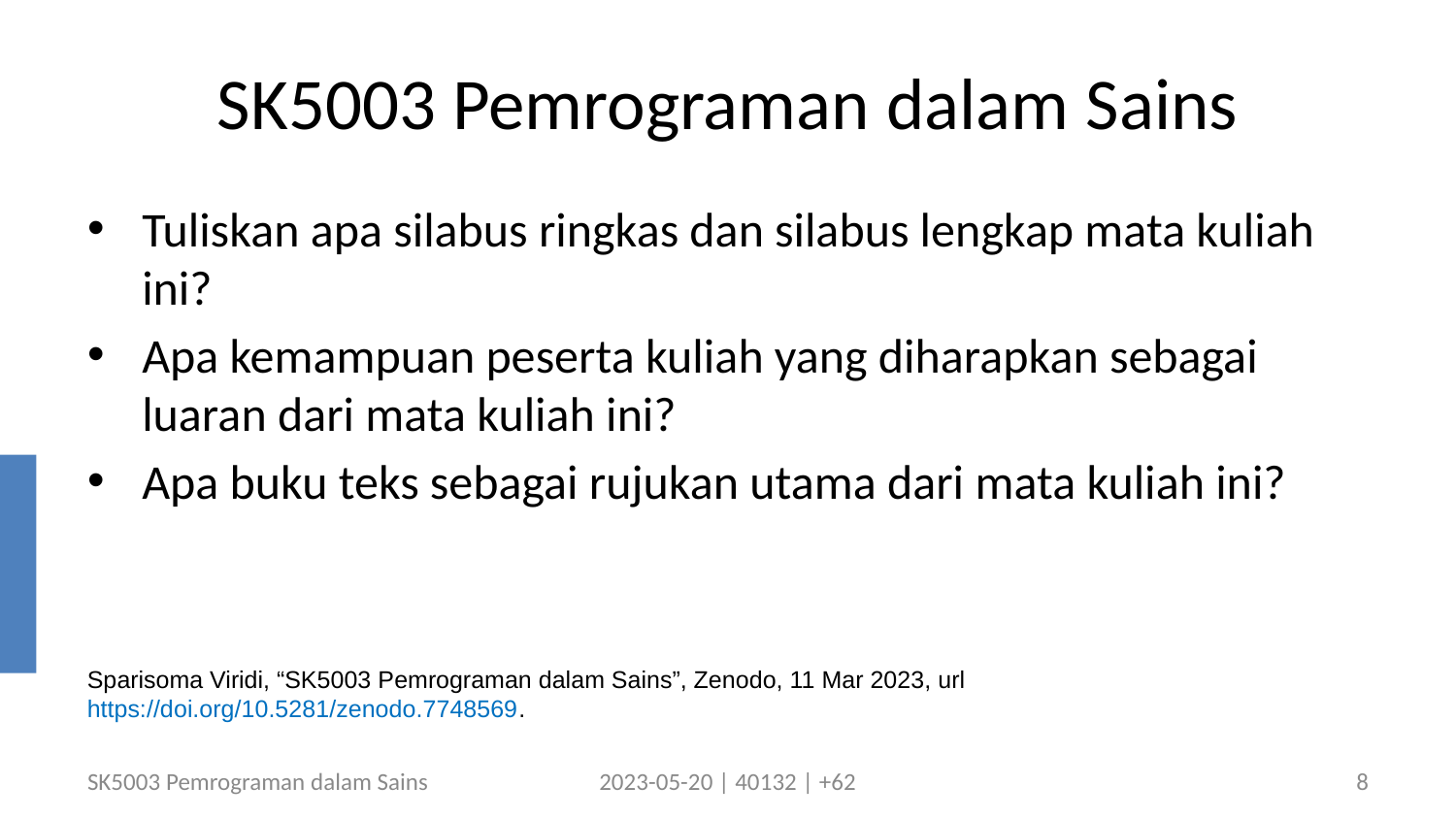

# SK5003 Pemrograman dalam Sains
Tuliskan apa silabus ringkas dan silabus lengkap mata kuliah ini?
Apa kemampuan peserta kuliah yang diharapkan sebagai luaran dari mata kuliah ini?
Apa buku teks sebagai rujukan utama dari mata kuliah ini?

Sparisoma Viridi, “SK5003 Pemrograman dalam Sains”, Zenodo, 11 Mar 2023, url https://doi.org/10.5281/zenodo.7748569.
SK5003 Pemrograman dalam Sains
2023-05-20 | 40132 | +62
8